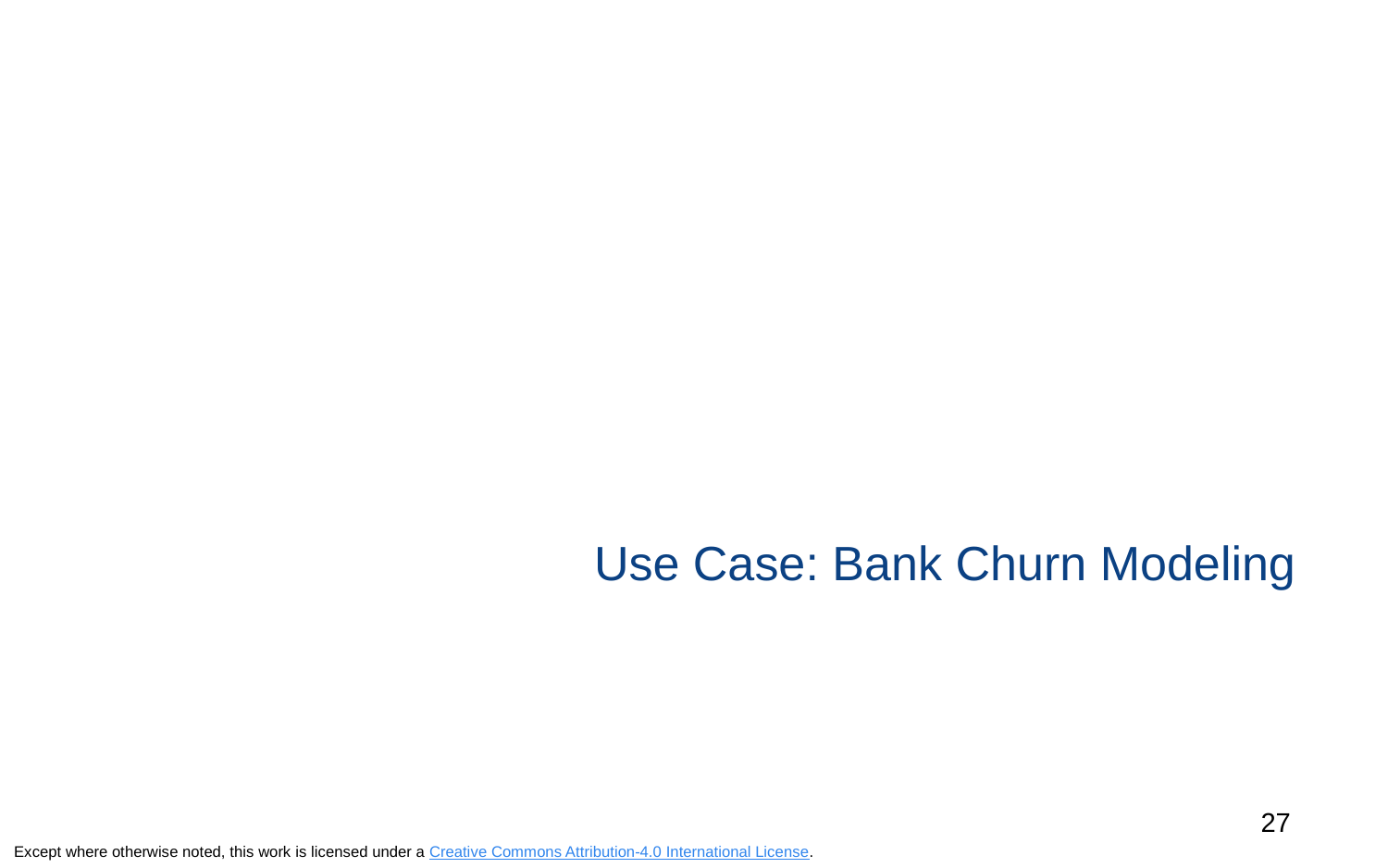

# Use Case: Bank Churn Modeling

27